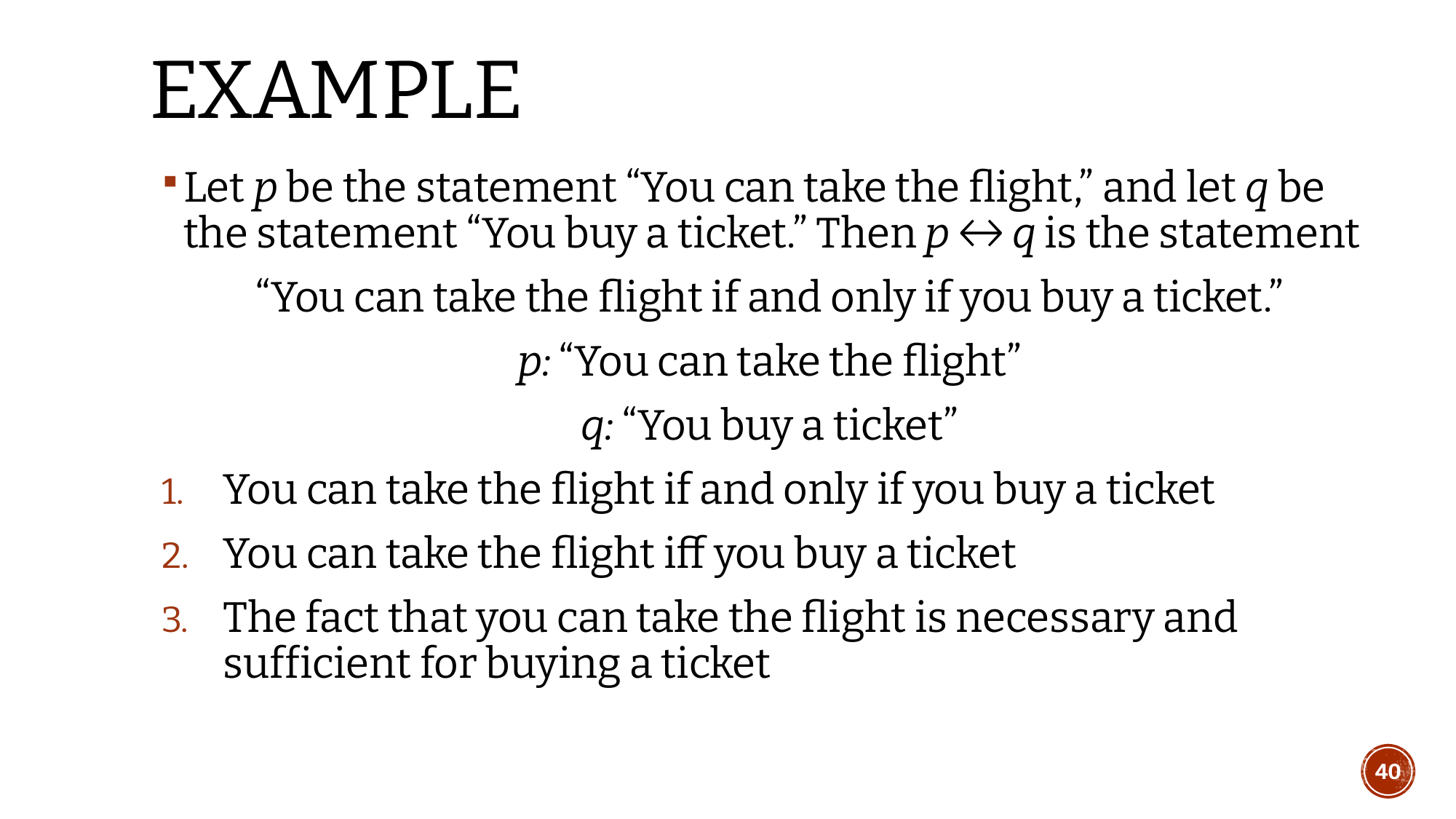

# Example
Let p be the statement “You can take the flight,” and let q be the statement “You buy a ticket.” Then p ↔ q is the statement
“You can take the flight if and only if you buy a ticket.”
p: “You can take the flight”
q: “You buy a ticket”
You can take the flight if and only if you buy a ticket
You can take the flight iff you buy a ticket
The fact that you can take the flight is necessary and sufficient for buying a ticket
40